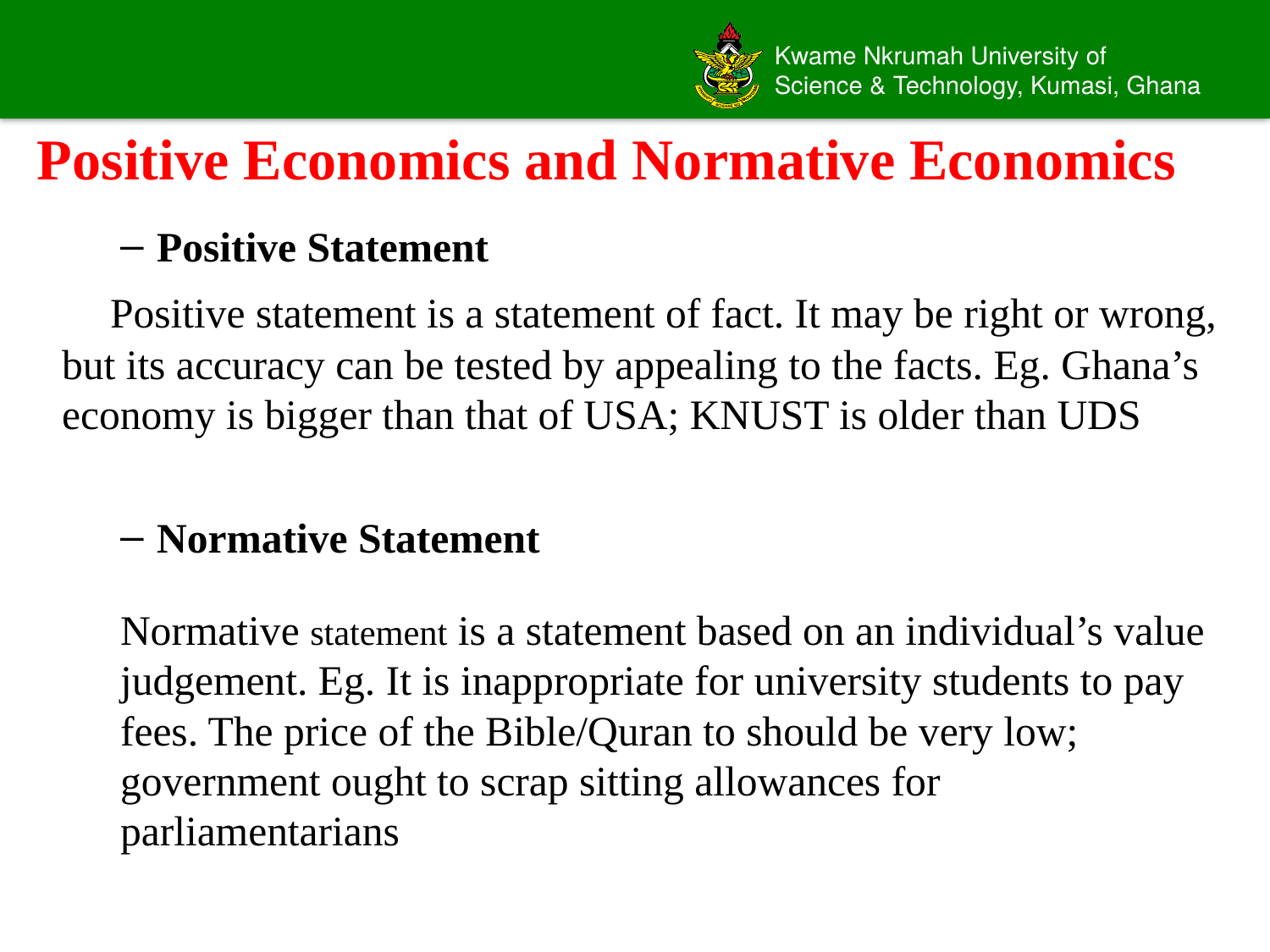

# Positive Economics and Normative Economics
Positive Statement
    Positive statement is a statement of fact. It may be right or wrong, but its accuracy can be tested by appealing to the facts. Eg. Ghana’s economy is bigger than that of USA; KNUST is older than UDS

Normative Statement
Normative statement is a statement based on an individual’s value judgement. Eg. It is inappropriate for university students to pay fees. The price of the Bible/Quran to should be very low; government ought to scrap sitting allowances for parliamentarians